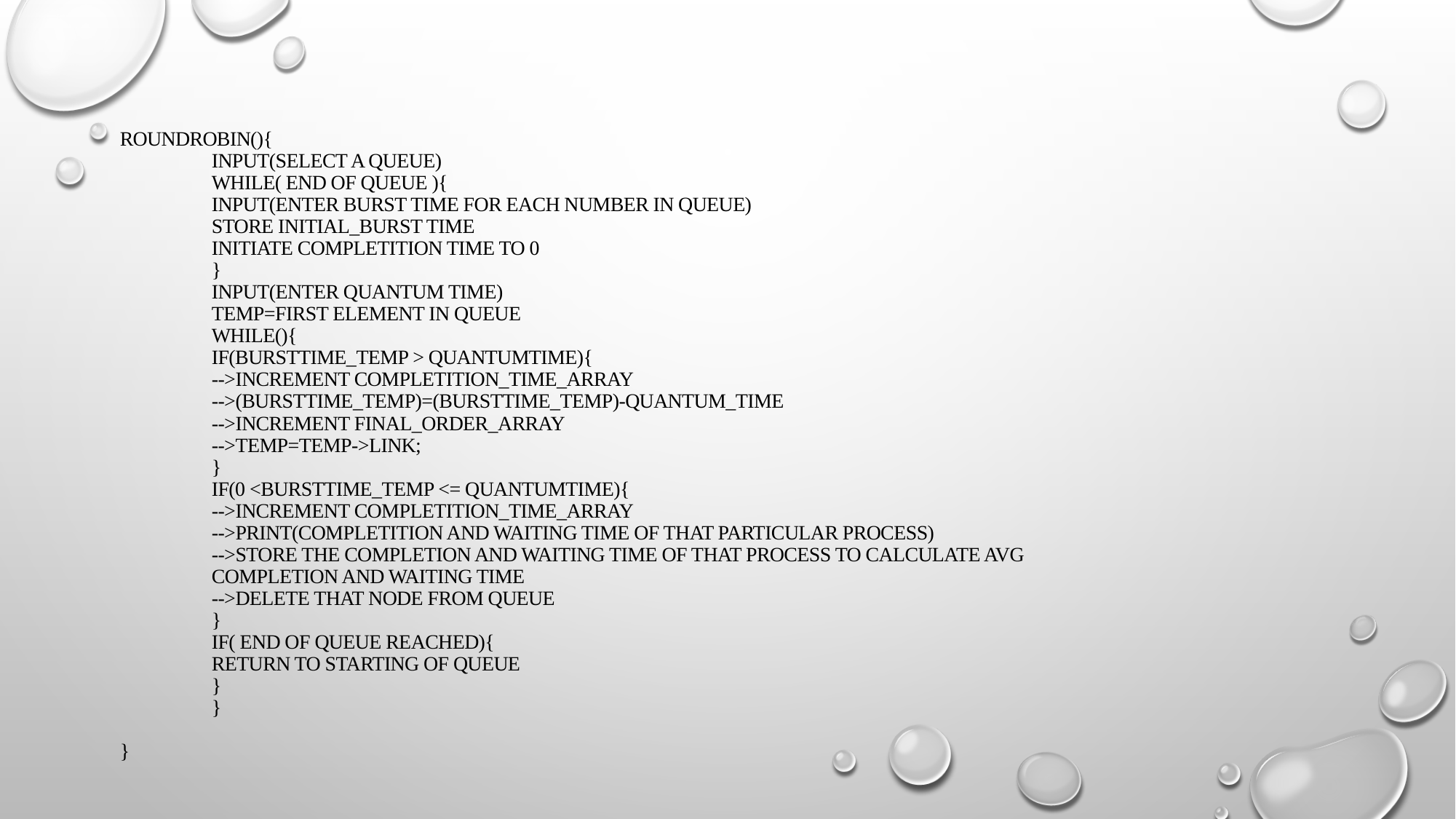

# roundrobin(){ input(Select a queue) while( end of queue ){ input(Enter burst time for each number in queue) store initial_burst time initiate completition time to 0 } input(Enter quantum time) temp=first element in queue while(){ if(bursttime_temp > quantumtime){ -->increment completition_time_array -->(bursttime_temp)=(bursttime_temp)-quantum_time -->increment final_order_array -->temp=temp->link; } if(0 <bursttime_temp <= quantumtime){ -->increment completition_time_array -->print(completition and waiting time of that particular process) -->store the completion and waiting time of that process to calculate avg completion and waiting time -->delete that node from queue } if( end of queue reached){ return to starting of queue } } }